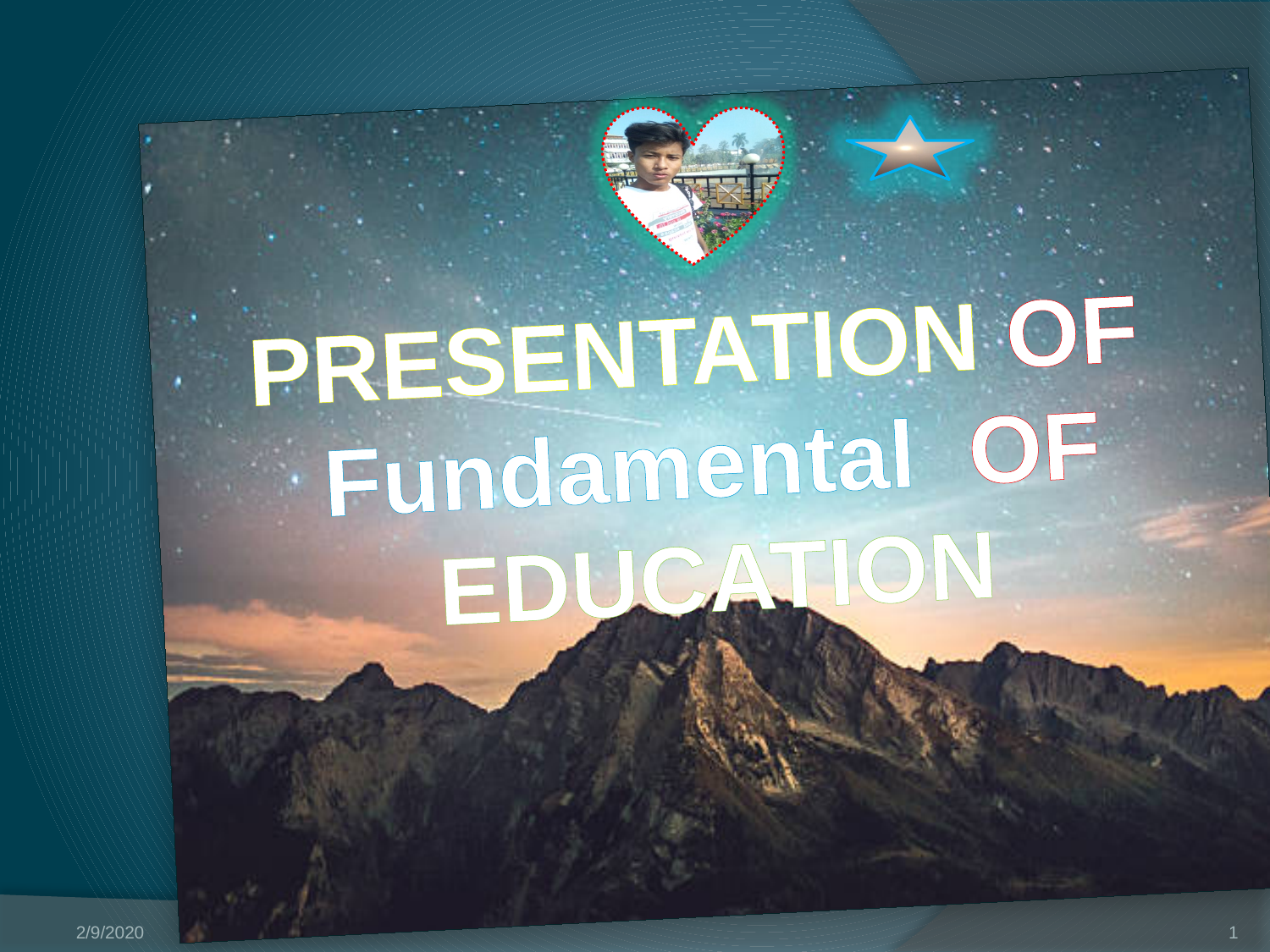

Presentation of
Fundamental  of education

2/9/2020
1